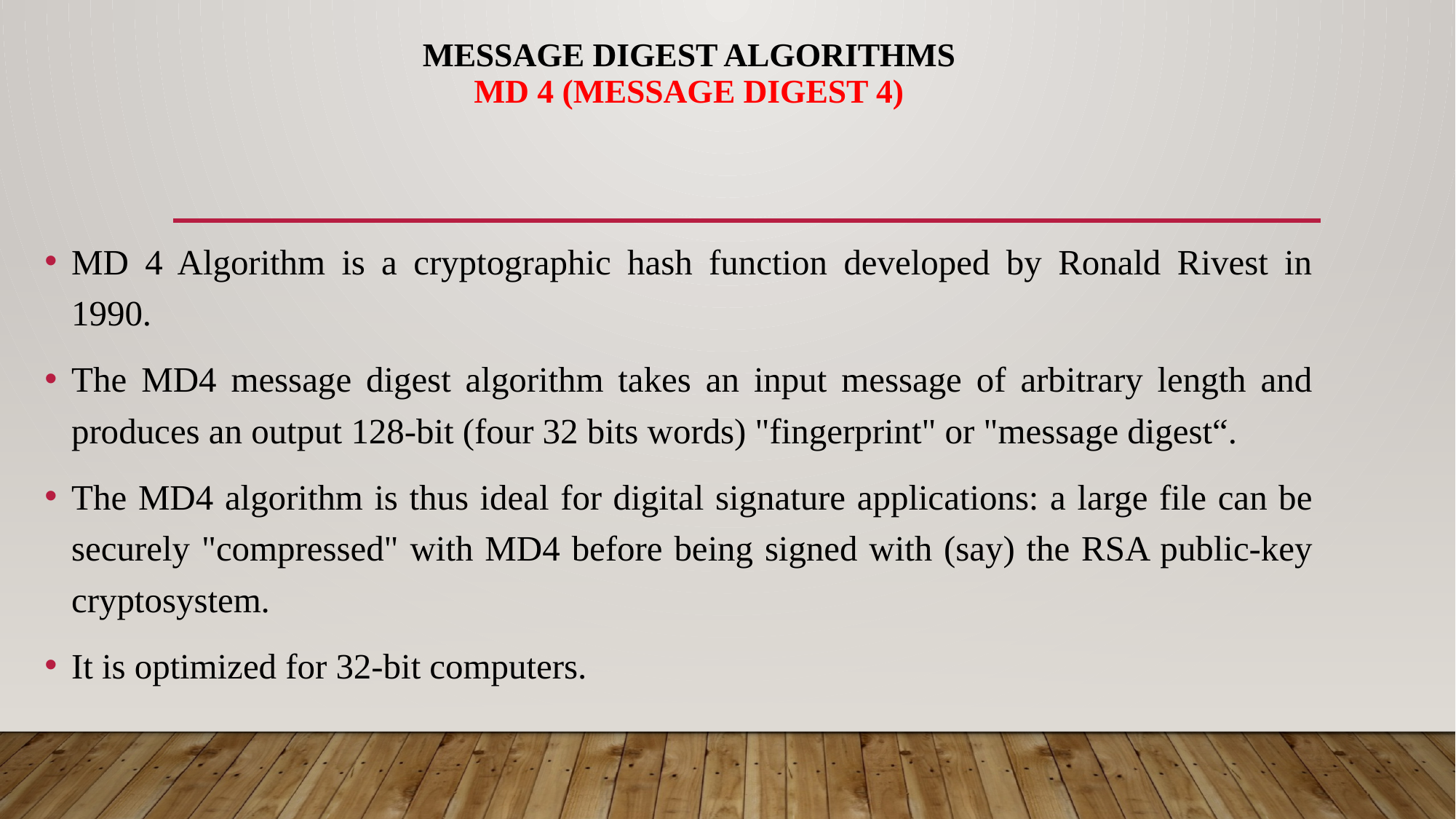

# MEssage Digest Algorithms MD 4 (Message Digest 4)
MD 4 Algorithm is a cryptographic hash function developed by Ronald Rivest in 1990.
The MD4 message digest algorithm takes an input message of arbitrary length and produces an output 128-bit (four 32 bits words) "fingerprint" or "message digest“.
The MD4 algorithm is thus ideal for digital signature applications: a large file can be securely "compressed" with MD4 before being signed with (say) the RSA public-key cryptosystem.
It is optimized for 32-bit computers.